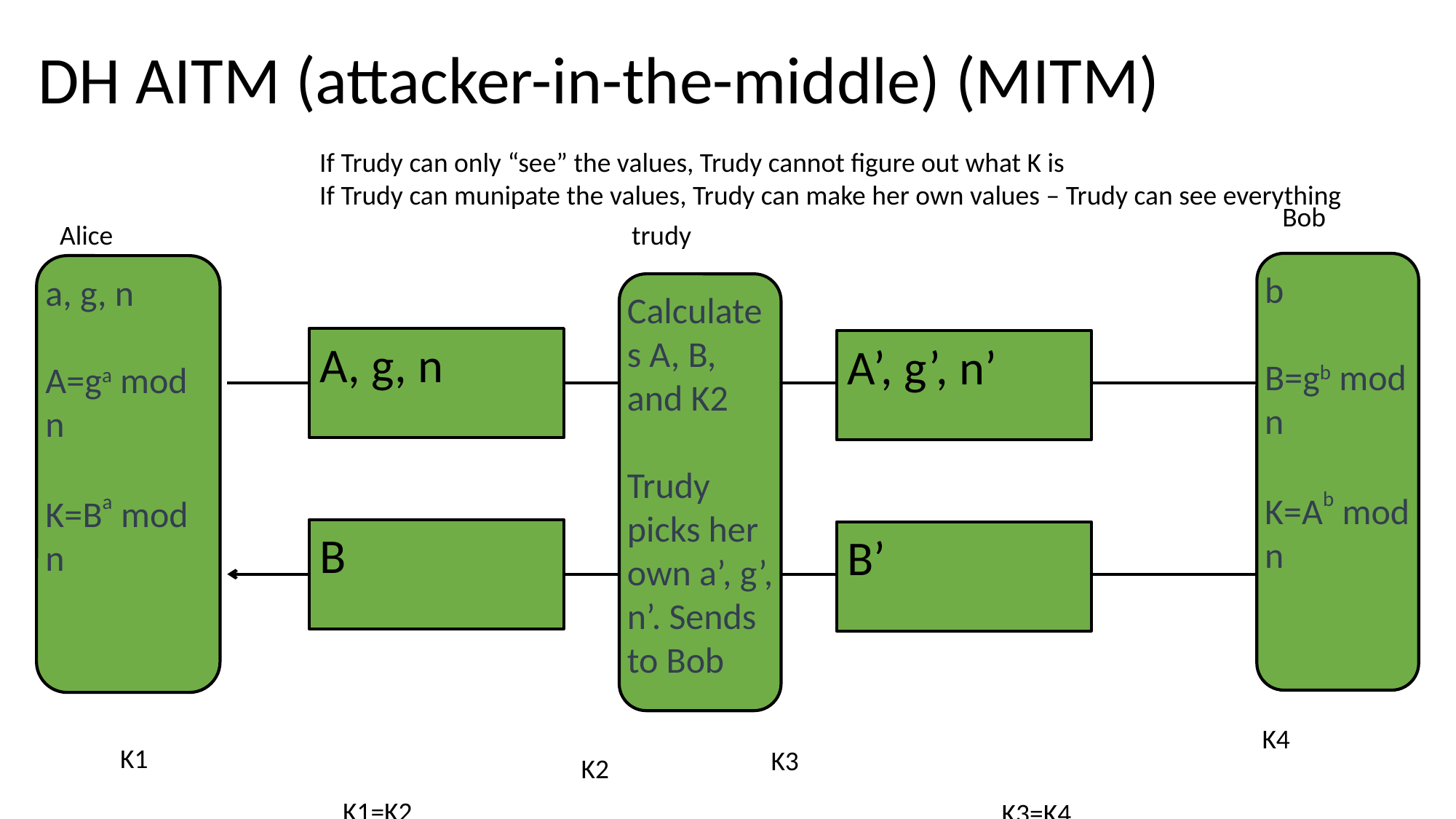

# DH AITM (attacker-in-the-middle) (MITM)
If Trudy can only “see” the values, Trudy cannot figure out what K is
If Trudy can munipate the values, Trudy can make her own values – Trudy can see everything
Bob
Alice
trudy
b

B=gb mod n

K=Ab mod n
a, g, n

A=ga mod n

K=Ba mod n
Calculates A, B, and K2

Trudy picks her own a’, g’, n’. Sends to Bob
A, g, n
A’, g’, n’
B
B’
K4
K1
K3
K2
K1=K2
K3=K4